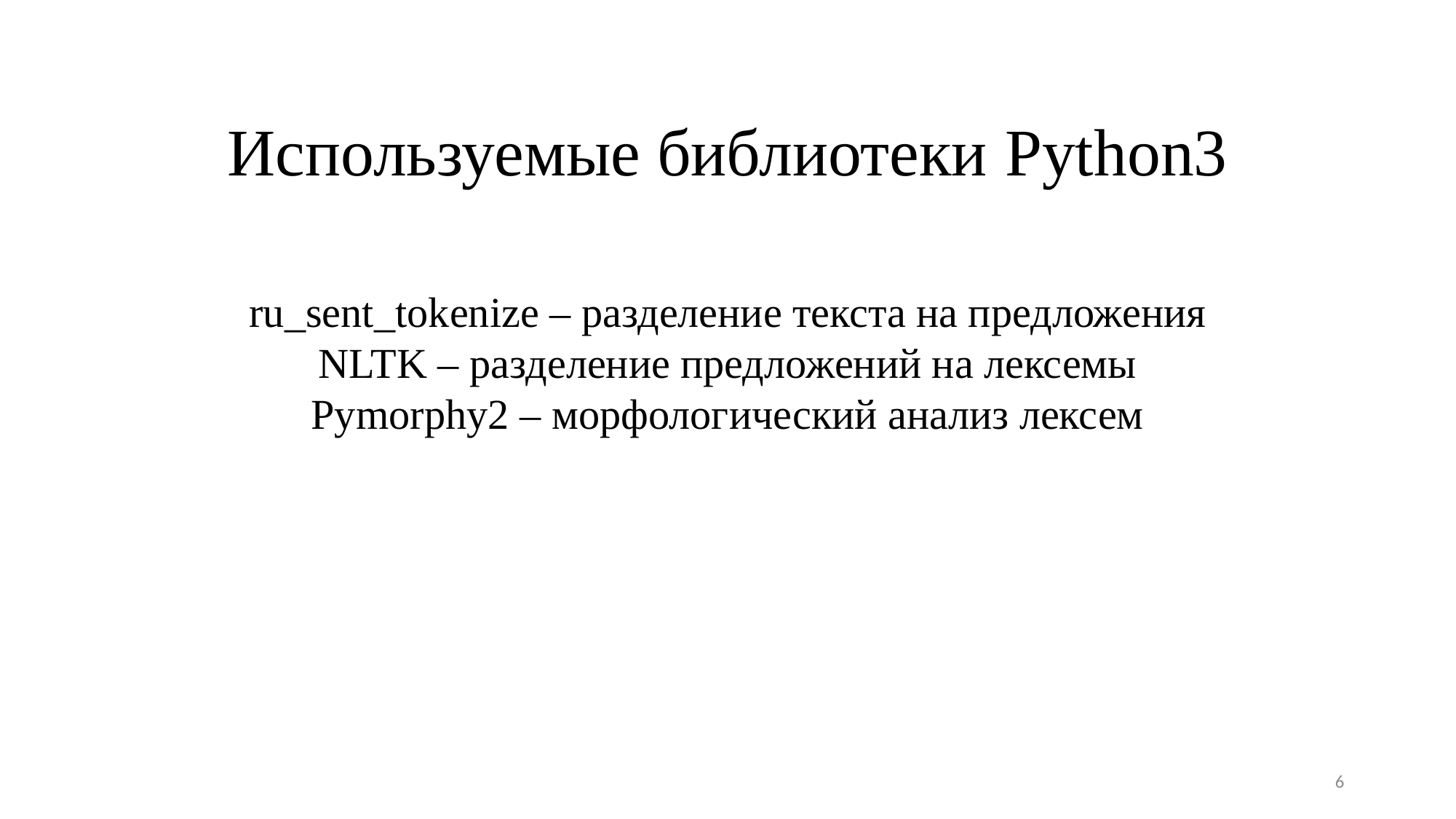

# Используемые библиотеки Python3
ru_sent_tokenize – разделение текста на предложения
NLTK – разделение предложений на лексемы
Pymorphy2 – морфологический анализ лексем
6